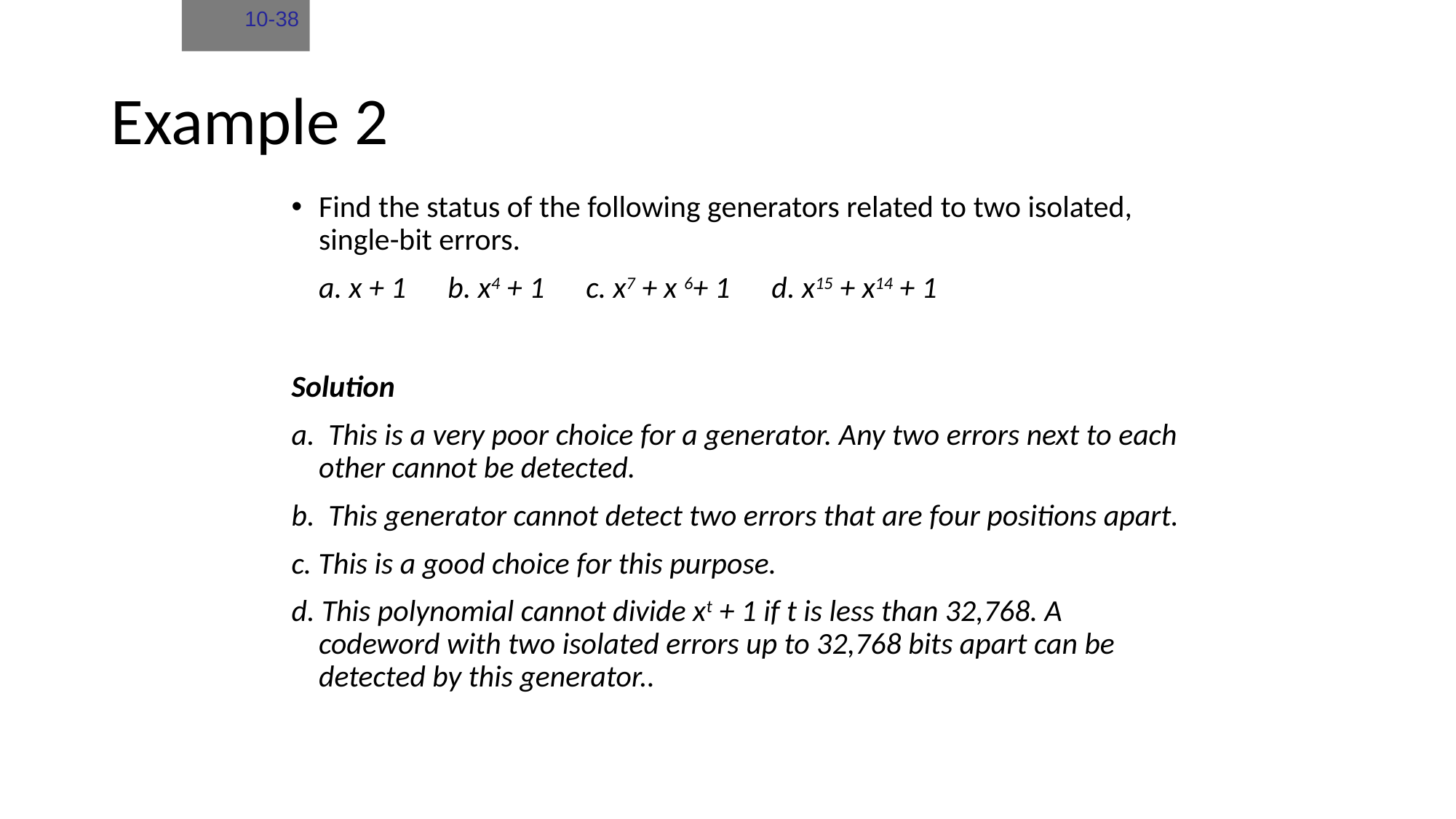

10-38
# Example 2
Find the status of the following generators related to two isolated, single-bit errors.
	a. x + 1      b. x4 + 1      c. x7 + x 6+ 1      d. x15 + x14 + 1

Solution
a.  This is a very poor choice for a generator. Any two errors next to each other cannot be detected.
b.  This generator cannot detect two errors that are four positions apart.
c. This is a good choice for this purpose.
d. This polynomial cannot divide xt + 1 if t is less than 32,768. A codeword with two isolated errors up to 32,768 bits apart can be detected by this generator..